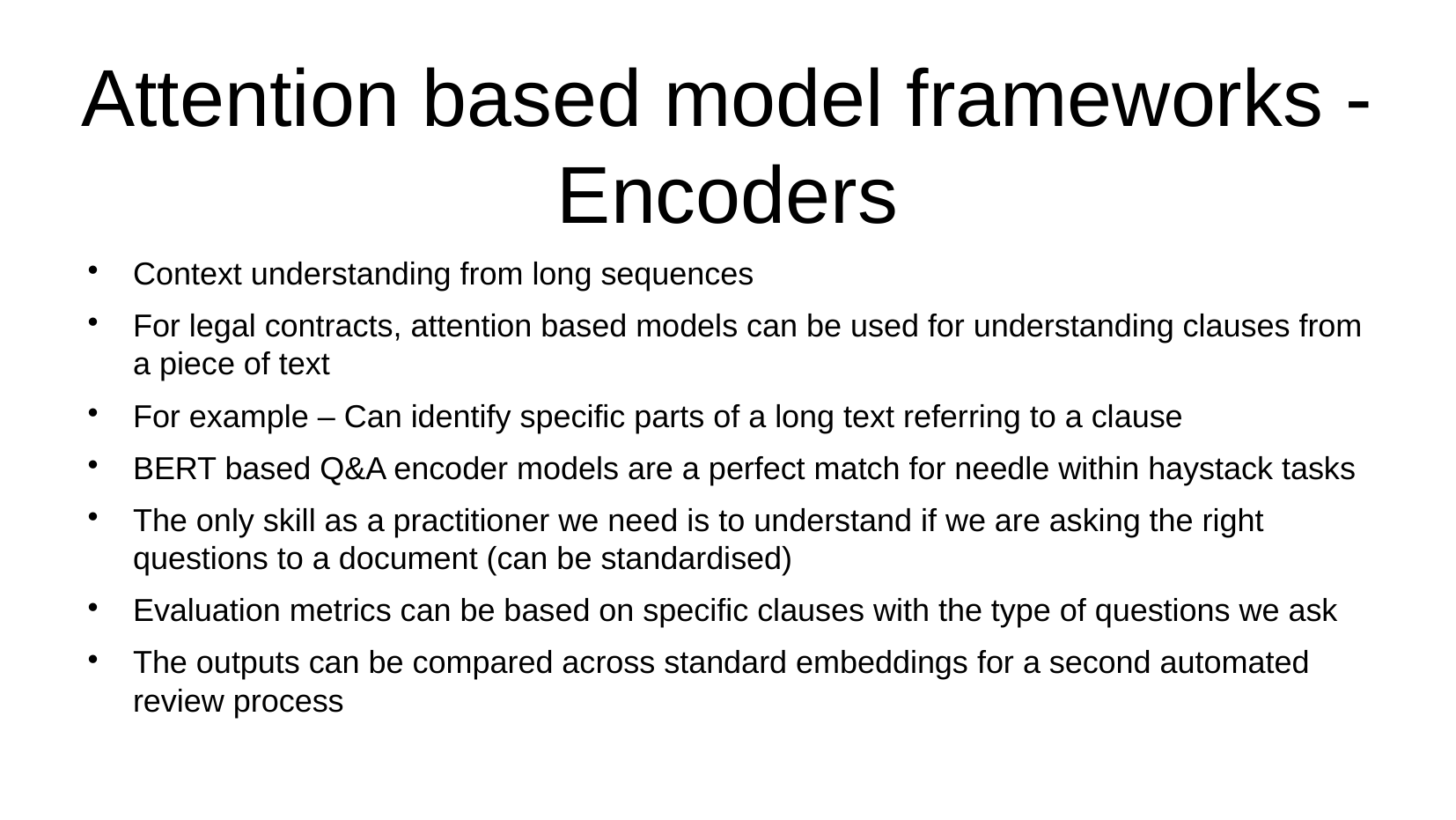

# Attention based model frameworks - Encoders
Context understanding from long sequences
For legal contracts, attention based models can be used for understanding clauses from a piece of text
For example – Can identify specific parts of a long text referring to a clause
BERT based Q&A encoder models are a perfect match for needle within haystack tasks
The only skill as a practitioner we need is to understand if we are asking the right questions to a document (can be standardised)
Evaluation metrics can be based on specific clauses with the type of questions we ask
The outputs can be compared across standard embeddings for a second automated review process